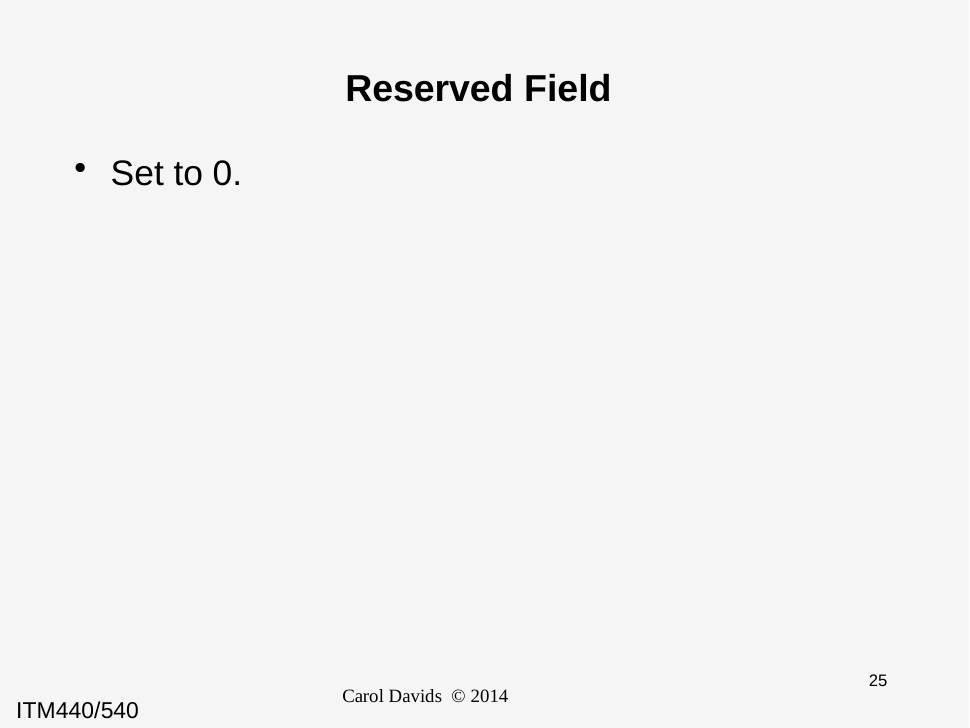

# Reserved Field
Set to 0.
Carol Davids  © 2014